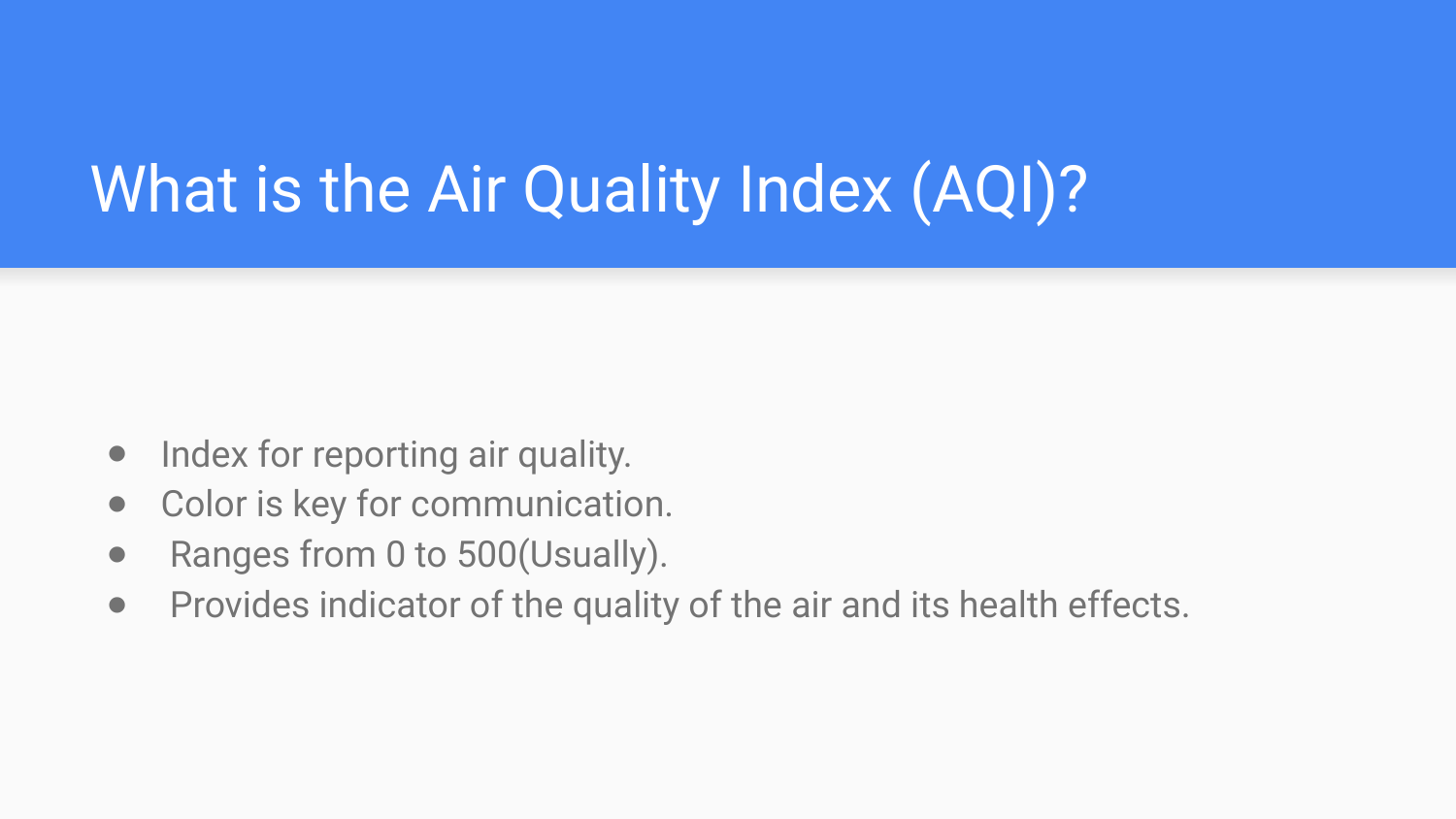

# What is the Air Quality Index (AQI)?
Index for reporting air quality.
Color is key for communication.
 Ranges from 0 to 500(Usually).
 Provides indicator of the quality of the air and its health effects.